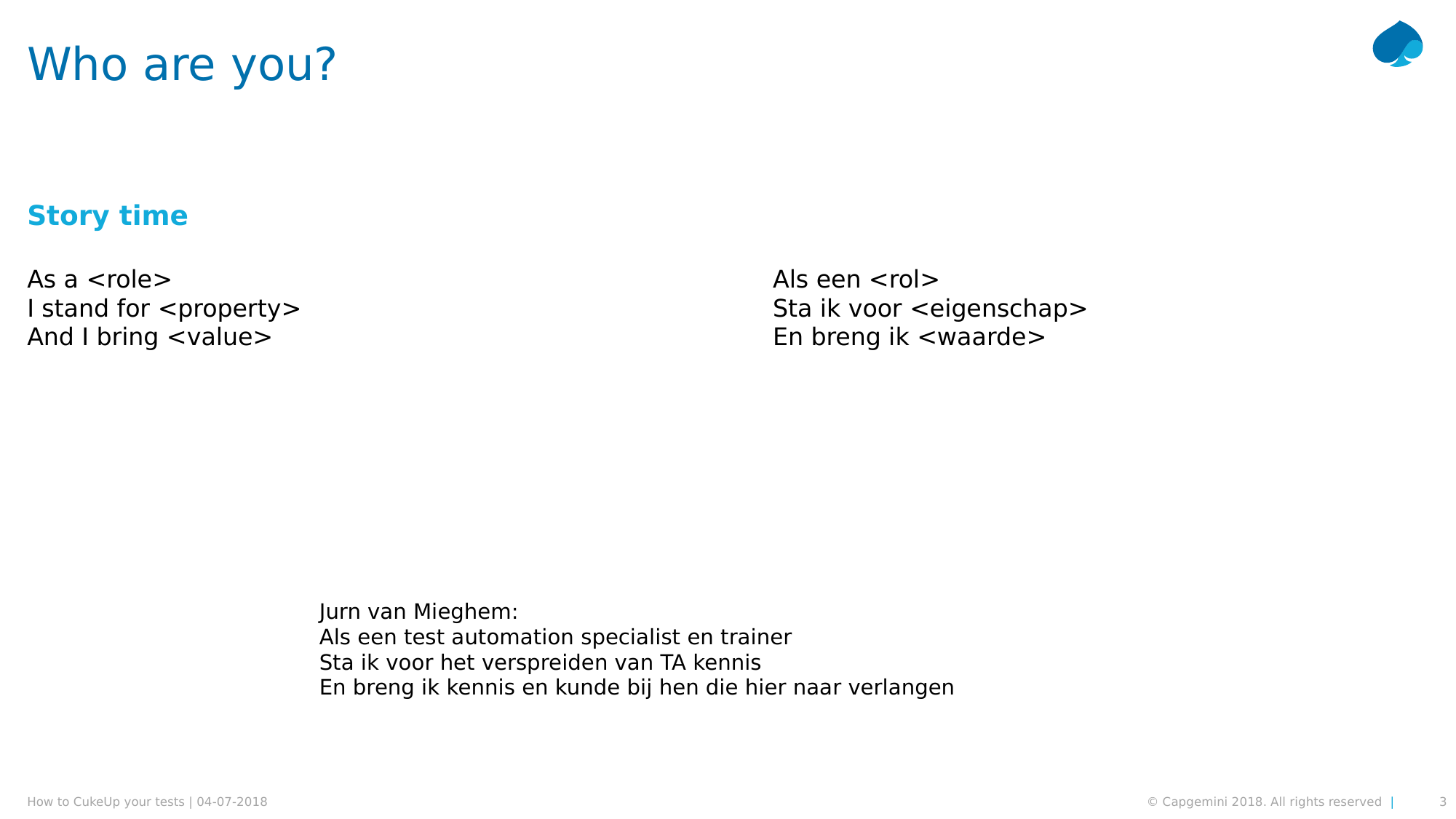

# Who are you?
Story time
As a <role>
I stand for <property>
And I bring <value>

Als een <rol>
Sta ik voor <eigenschap>
En breng ik <waarde>
Jurn van Mieghem:
Als een test automation specialist en trainer
Sta ik voor het verspreiden van TA kennis
En breng ik kennis en kunde bij hen die hier naar verlangen